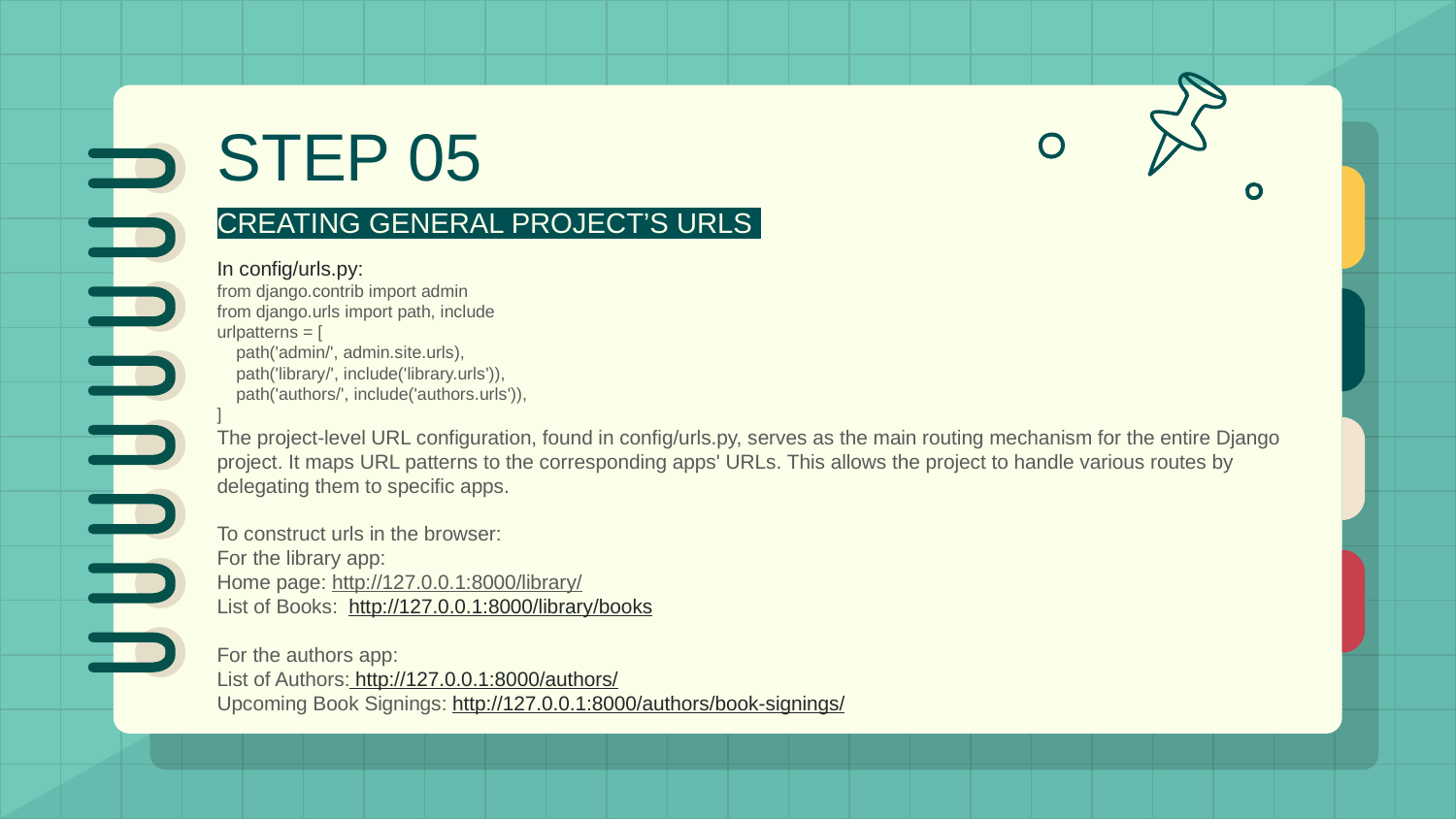

# STEP 05

CREATING GENERAL PROJECT’S URLS
In config/urls.py:
from django.contrib import admin
from django.urls import path, include
urlpatterns = [
    path('admin/', admin.site.urls),
    path('library/', include('library.urls')),
    path('authors/', include('authors.urls')),
]
The project-level URL configuration, found in config/urls.py, serves as the main routing mechanism for the entire Django project. It maps URL patterns to the corresponding apps' URLs. This allows the project to handle various routes by delegating them to specific apps.
To construct urls in the browser:
For the library app:
Home page: http://127.0.0.1:8000/library/
List of Books:  http://127.0.0.1:8000/library/books
For the authors app:
List of Authors: http://127.0.0.1:8000/authors/
Upcoming Book Signings: http://127.0.0.1:8000/authors/book-signings/